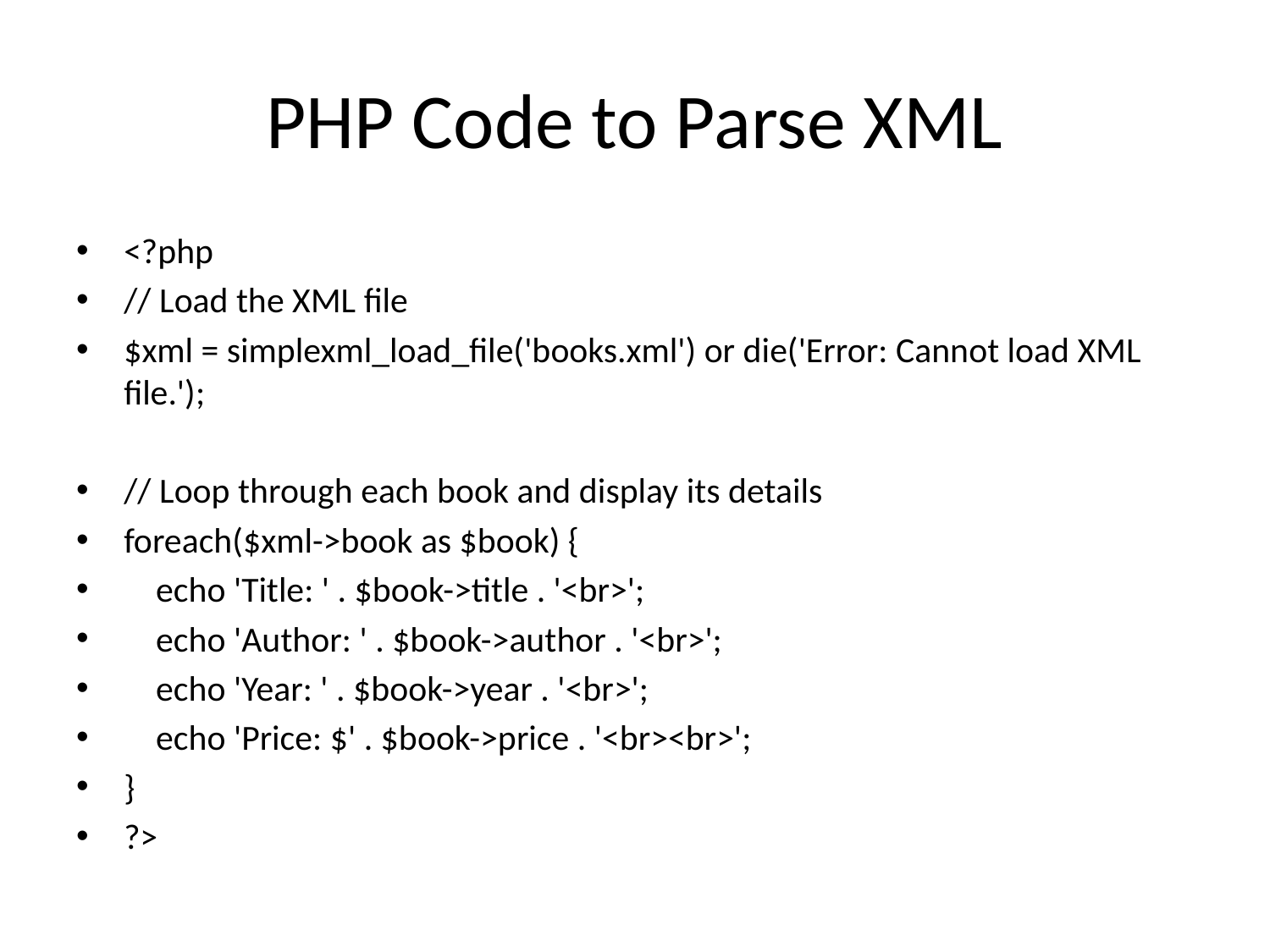

# PHP Code to Parse XML
<?php
// Load the XML file
$xml = simplexml_load_file('books.xml') or die('Error: Cannot load XML file.');

// Loop through each book and display its details
foreach($xml->book as $book) {
    echo 'Title: ' . $book->title . '<br>';
    echo 'Author: ' . $book->author . '<br>';
    echo 'Year: ' . $book->year . '<br>';
    echo 'Price: $' . $book->price . '<br><br>';
}
?>